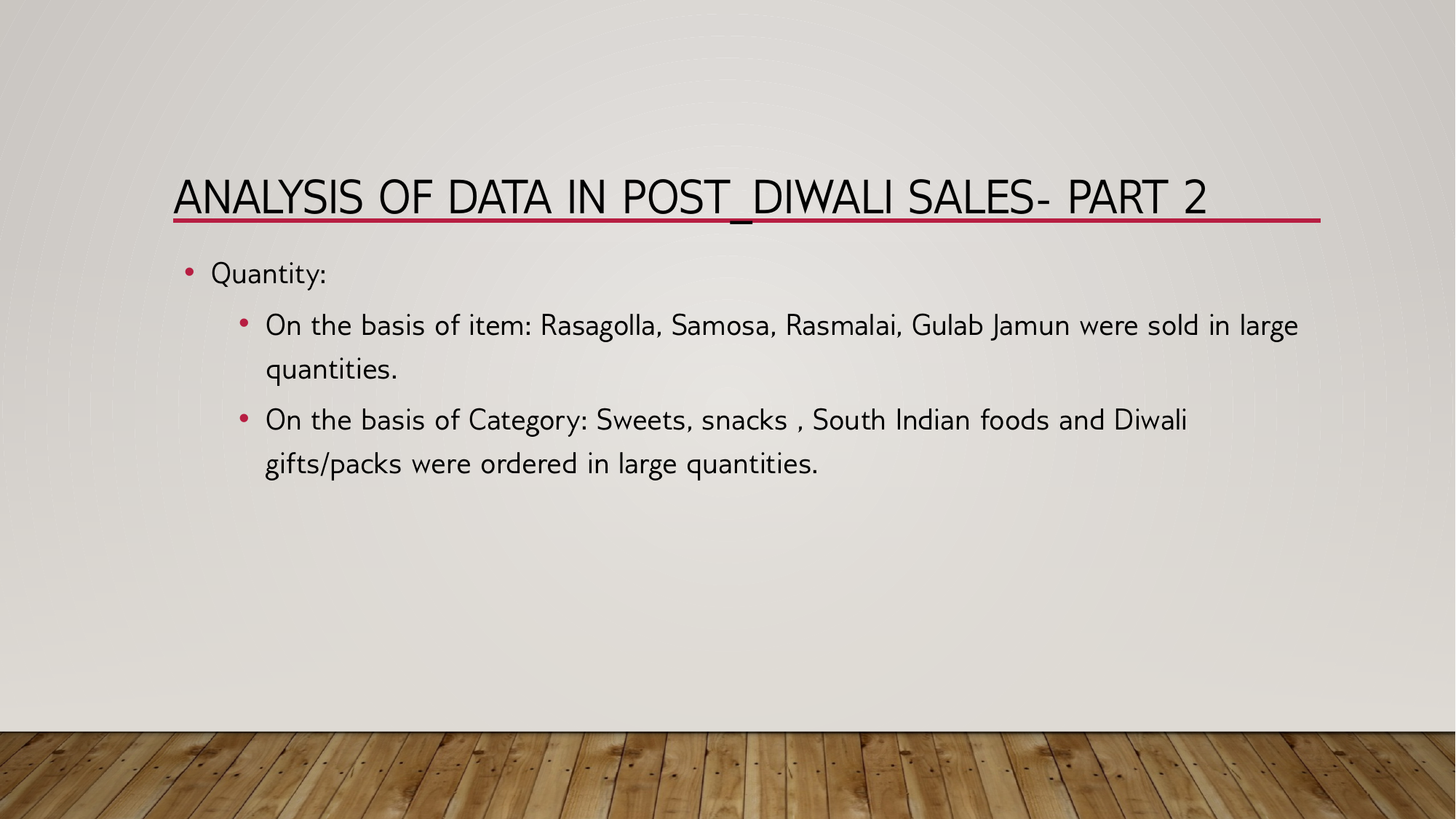

# ANALYSIS OF DATA IN POST_DIWALI sales- PART 2
Quantity:
On the basis of item: Rasagolla, Samosa, Rasmalai, Gulab Jamun were sold in large quantities.
On the basis of Category: Sweets, snacks , South Indian foods and Diwali gifts/packs were ordered in large quantities.